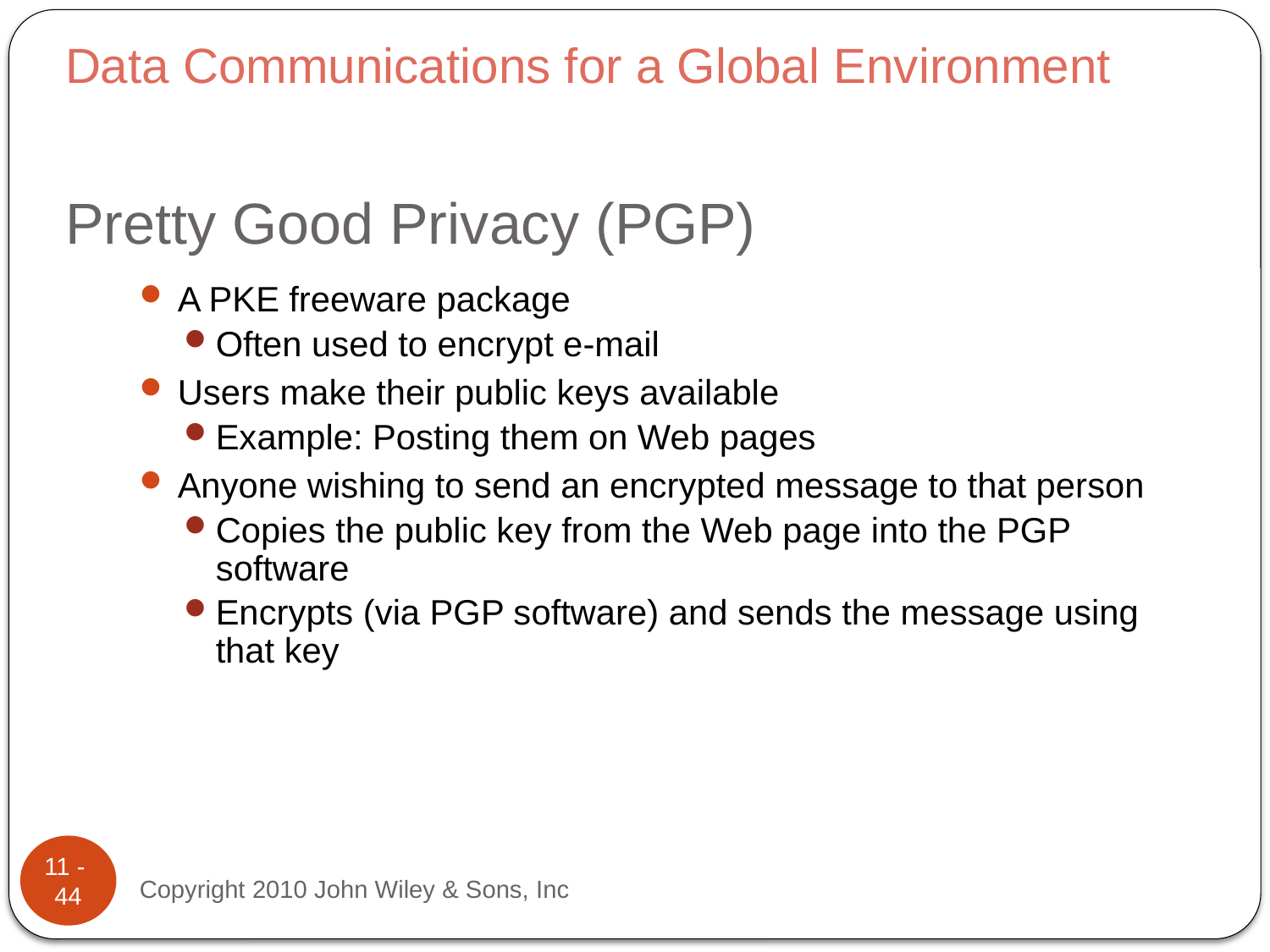

Data Communications for a Global Environment
# Pretty Good Privacy (PGP)
A PKE freeware package
Often used to encrypt e-mail
Users make their public keys available
Example: Posting them on Web pages
Anyone wishing to send an encrypted message to that person
Copies the public key from the Web page into the PGP software
Encrypts (via PGP software) and sends the message using that key
11 - 44
Copyright 2010 John Wiley & Sons, Inc